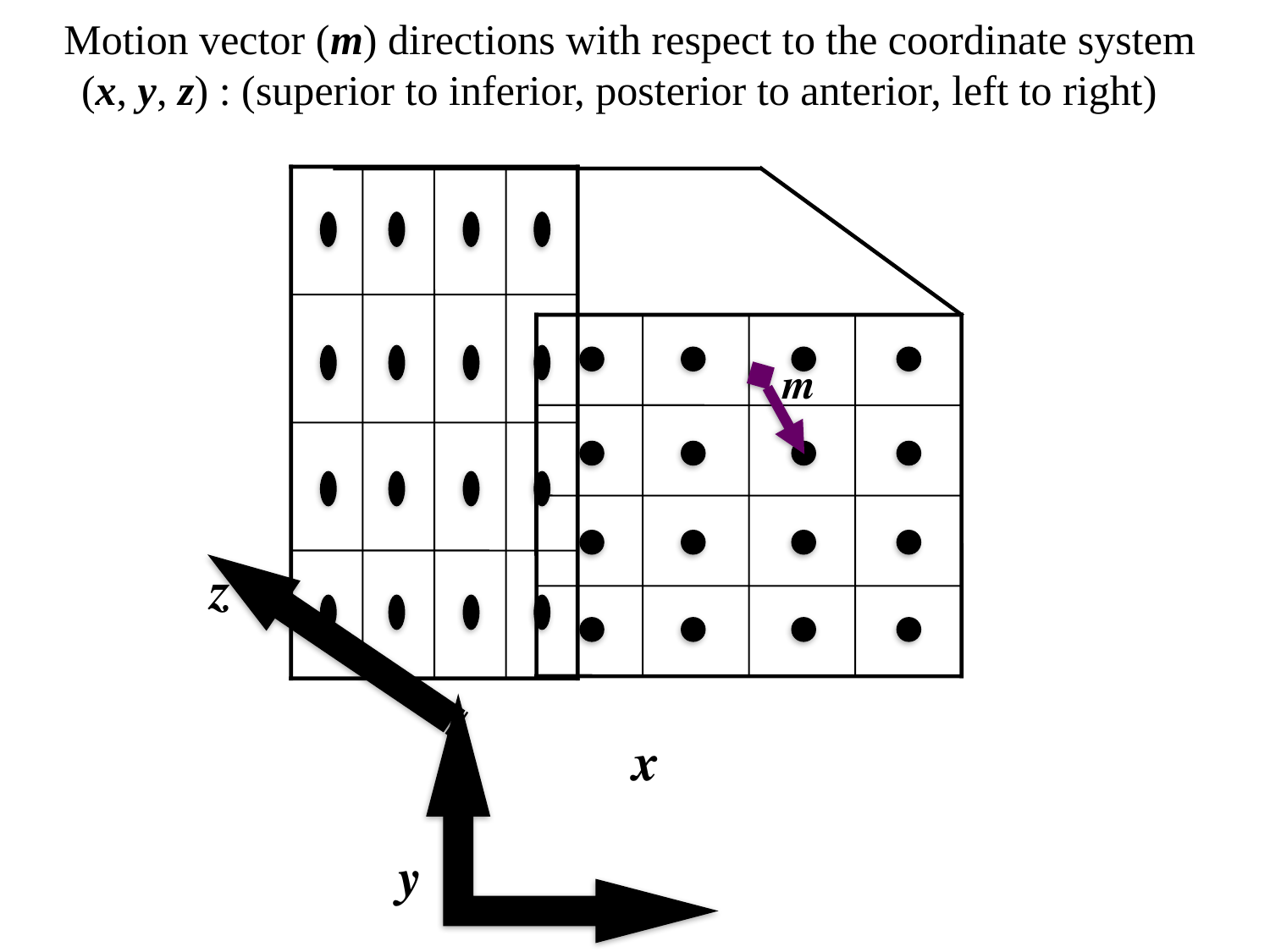

Motion vector (m) directions with respect to the coordinate system
(x, y, z) : (superior to inferior, posterior to anterior, left to right)

m

z

x
y